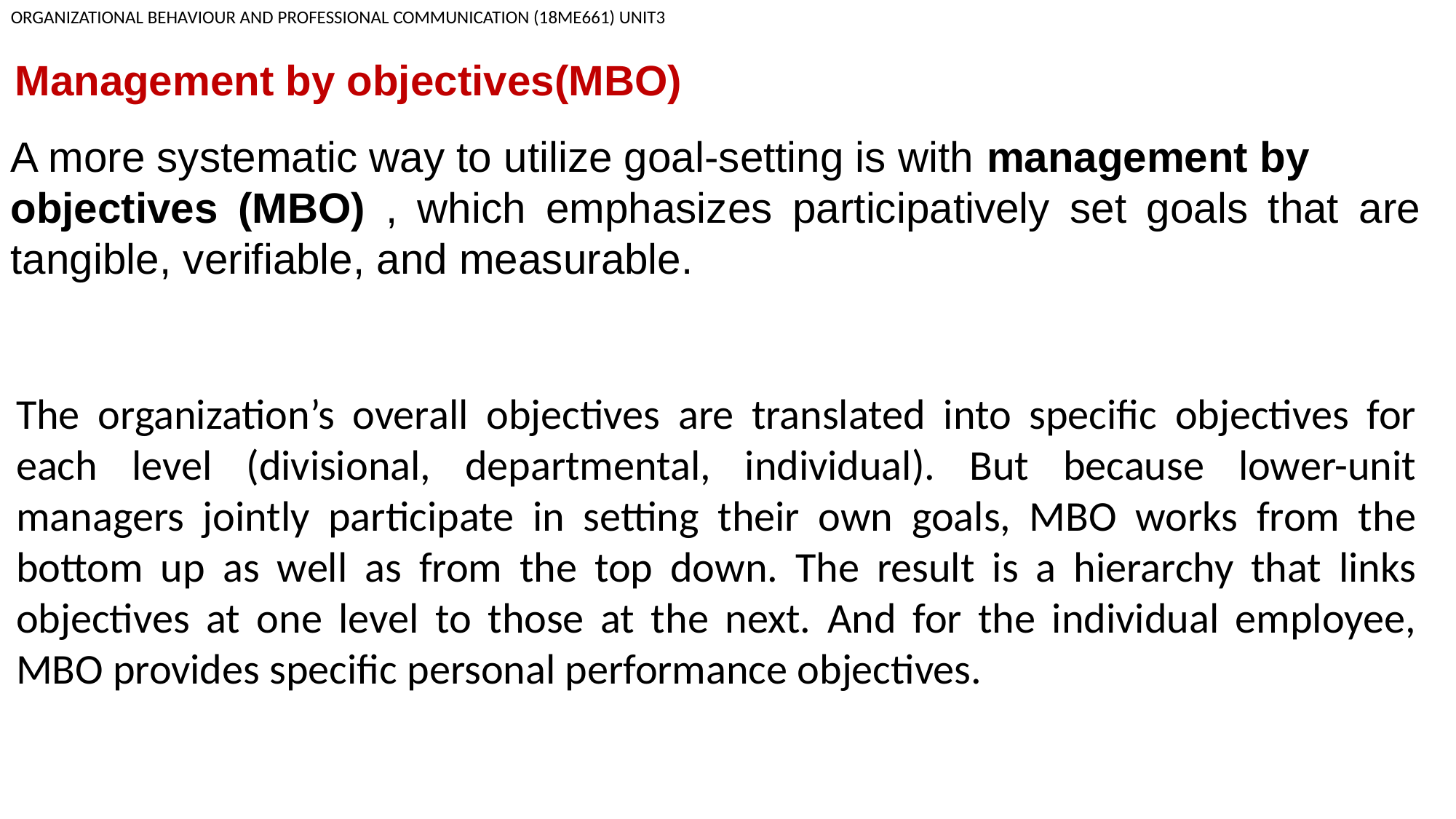

ORGANIZATIONAL BEHAVIOUR AND PROFESSIONAL COMMUNICATION (18ME661) UNIT3
Management by objectives(MBO)
A more systematic way to utilize goal-setting is with management by
objectives (MBO) , which emphasizes participatively set goals that are tangible, verifiable, and measurable.
The organization’s overall objectives are translated into specific objectives for each level (divisional, departmental, individual). But because lower-unit managers jointly participate in setting their own goals, MBO works from the bottom up as well as from the top down. The result is a hierarchy that links objectives at one level to those at the next. And for the individual employee, MBO provides specific personal performance objectives.